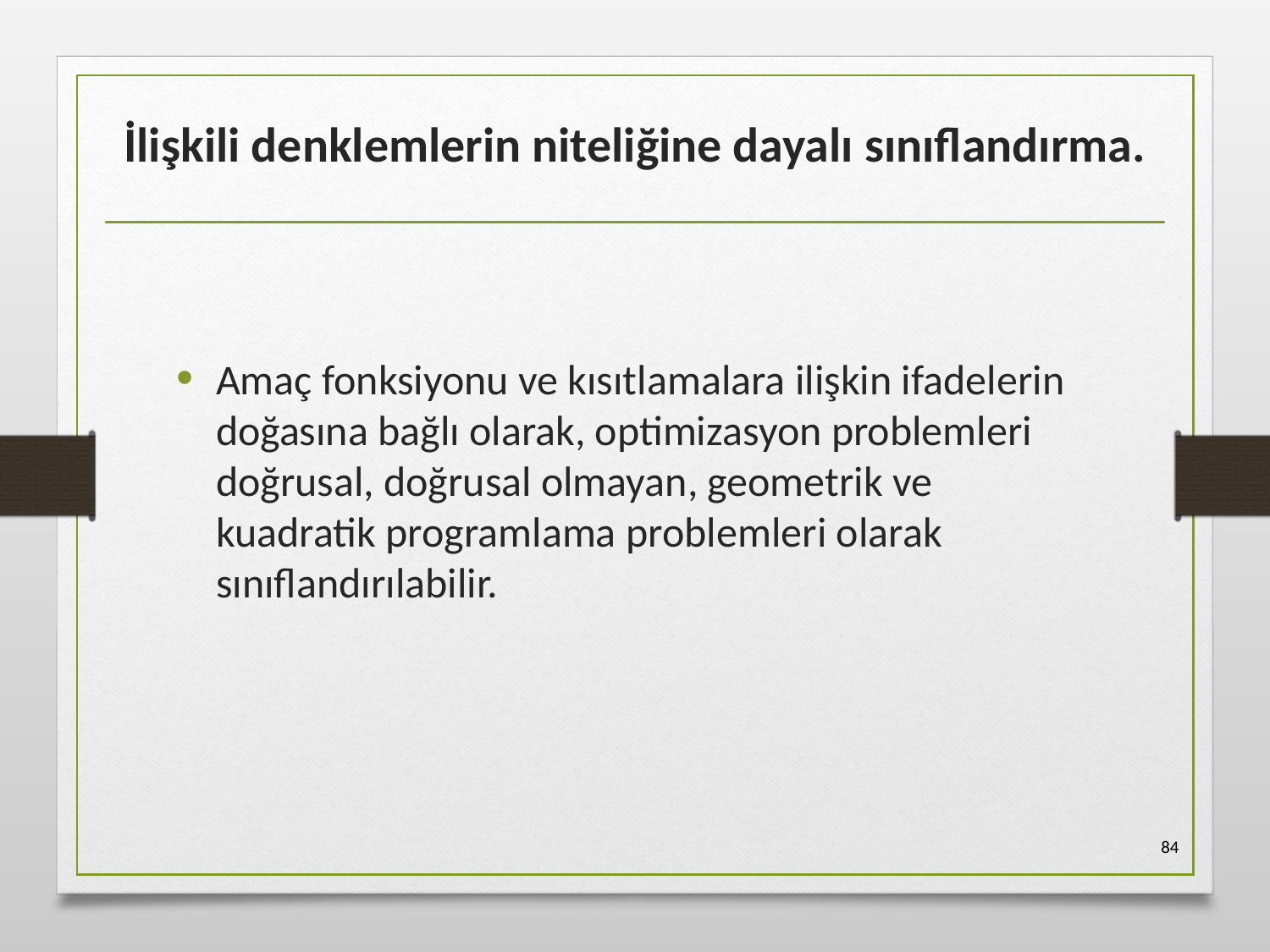

# İlişkili denklemlerin niteliğine dayalı sınıflandırma.
Amaç fonksiyonu ve kısıtlamalara ilişkin ifadelerin doğasına bağlı olarak, optimizasyon problemleri doğrusal, doğrusal olmayan, geometrik ve kuadratik programlama problemleri olarak sınıflandırılabilir.

84